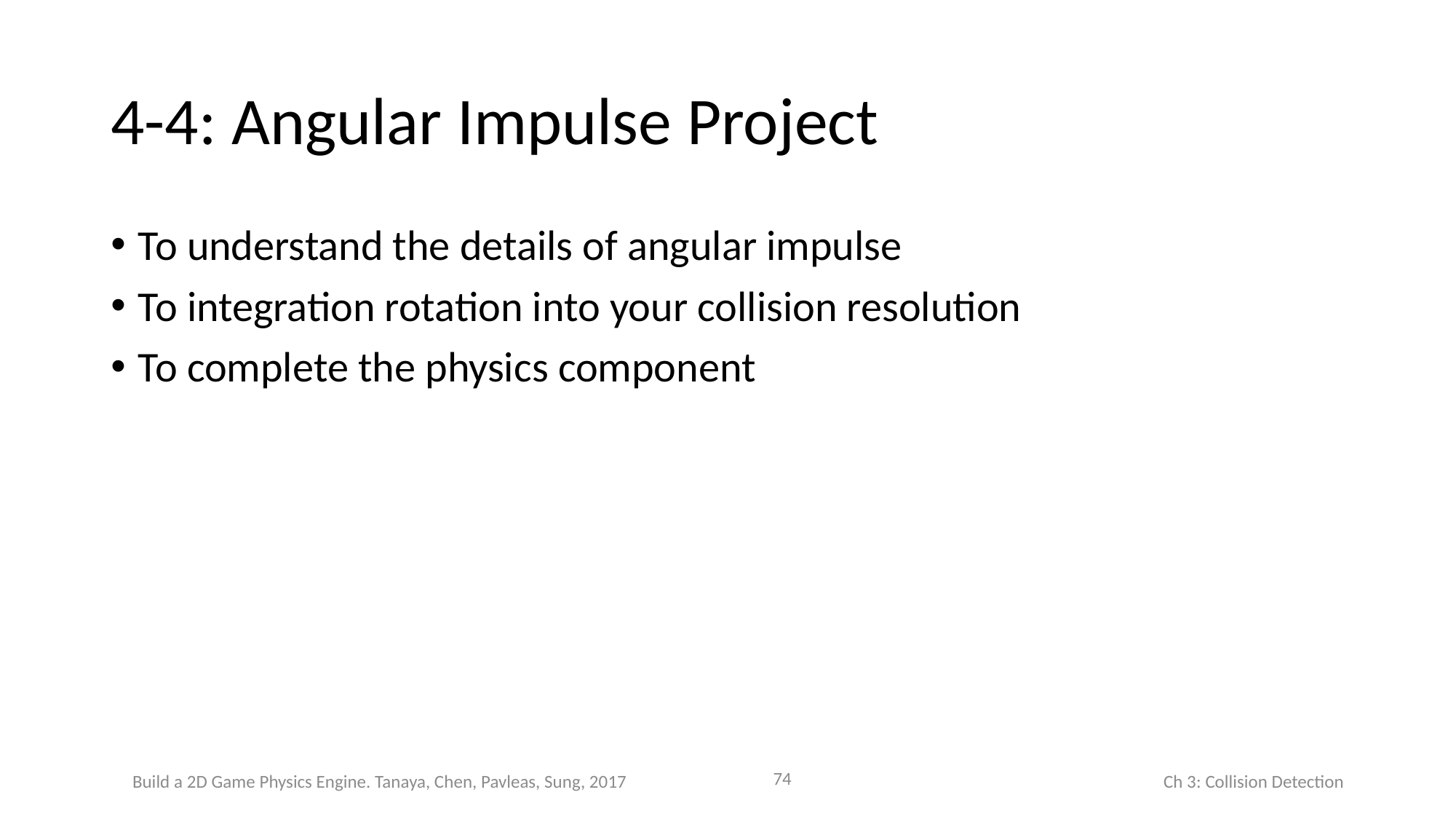

# 4-4: Angular Impulse Project
To understand the details of angular impulse
To integration rotation into your collision resolution
To complete the physics component